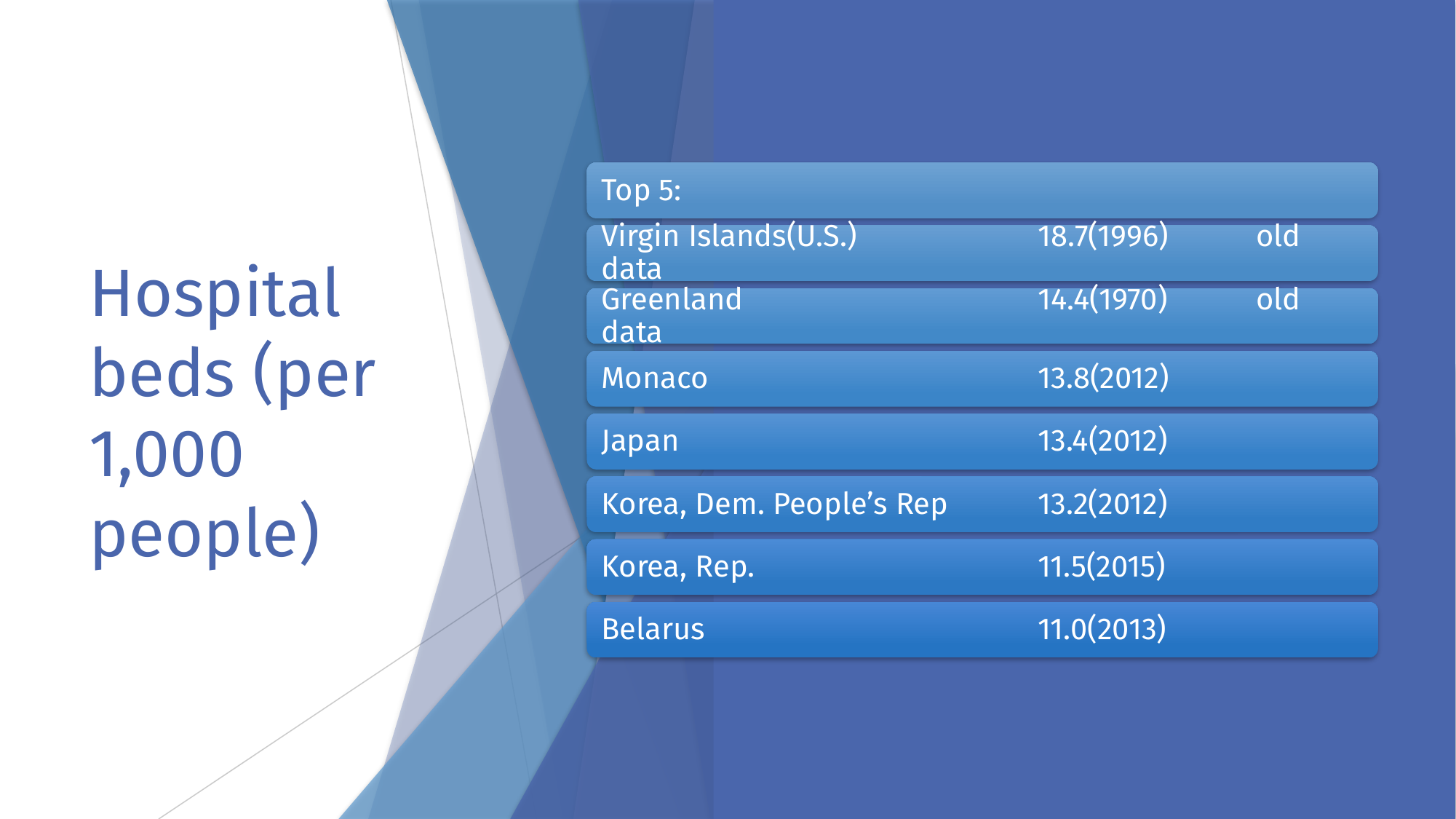

Top 5:
Virgin Islands(U.S.)		18.7(1996)	old data
Greenland			14.4(1970)	old data
Monaco				13.8(2012)
Japan				13.4(2012)
Korea, Dem. People’s Rep	13.2(2012)
Korea, Rep.			11.5(2015)
Belarus				11.0(2013)
# Hospital beds (per 1,000 people)